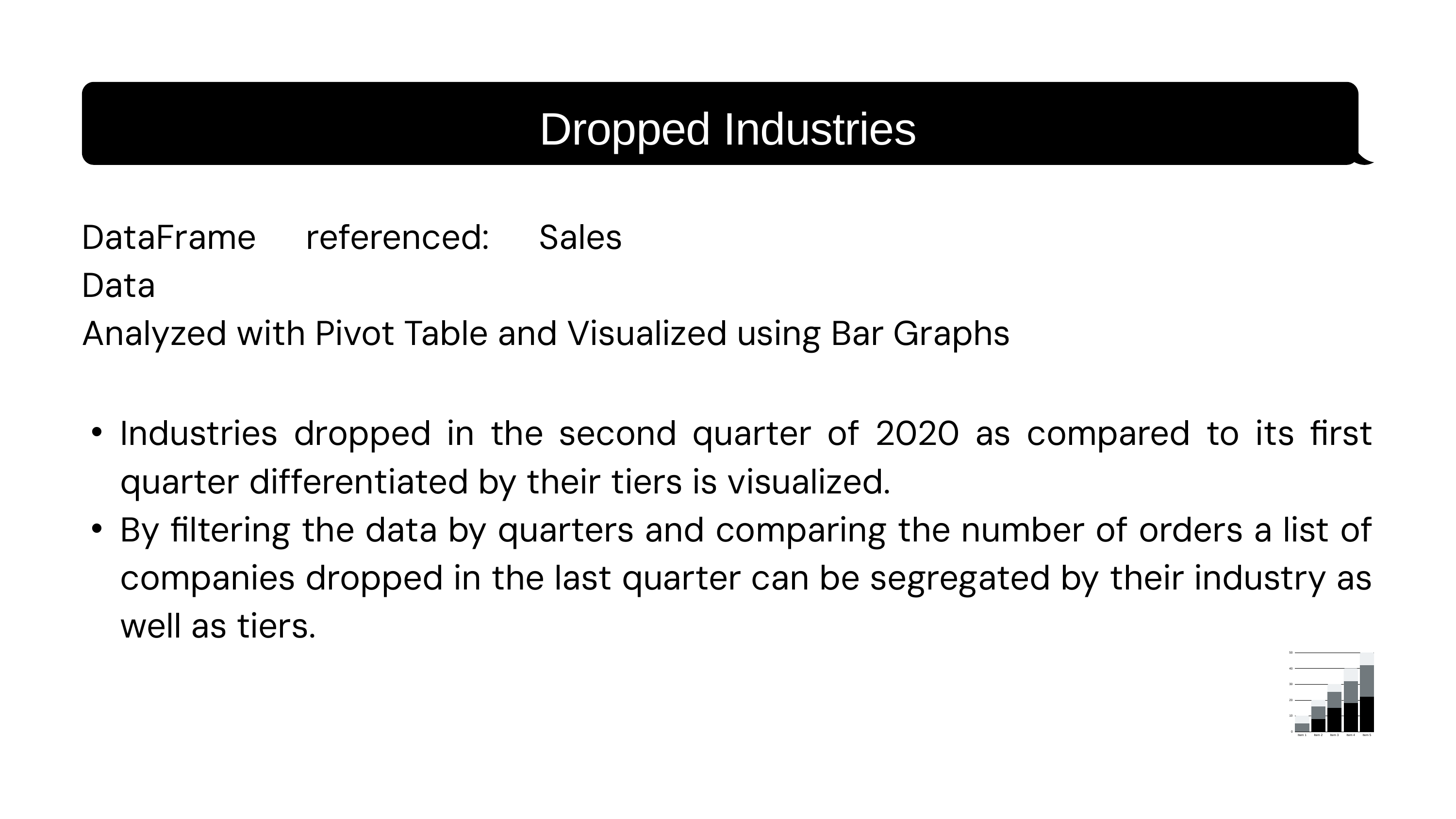

Dropped Industries
DataFrame referenced: Sales Data
Analyzed with Pivot Table and Visualized using Bar Graphs
Industries dropped in the second quarter of 2020 as compared to its first quarter differentiated by their tiers is visualized.
By filtering the data by quarters and comparing the number of orders a list of companies dropped in the last quarter can be segregated by their industry as well as tiers.
50

40
30
20
10
0
Item 1
Item 2
Item 3
Item 4
Item 5